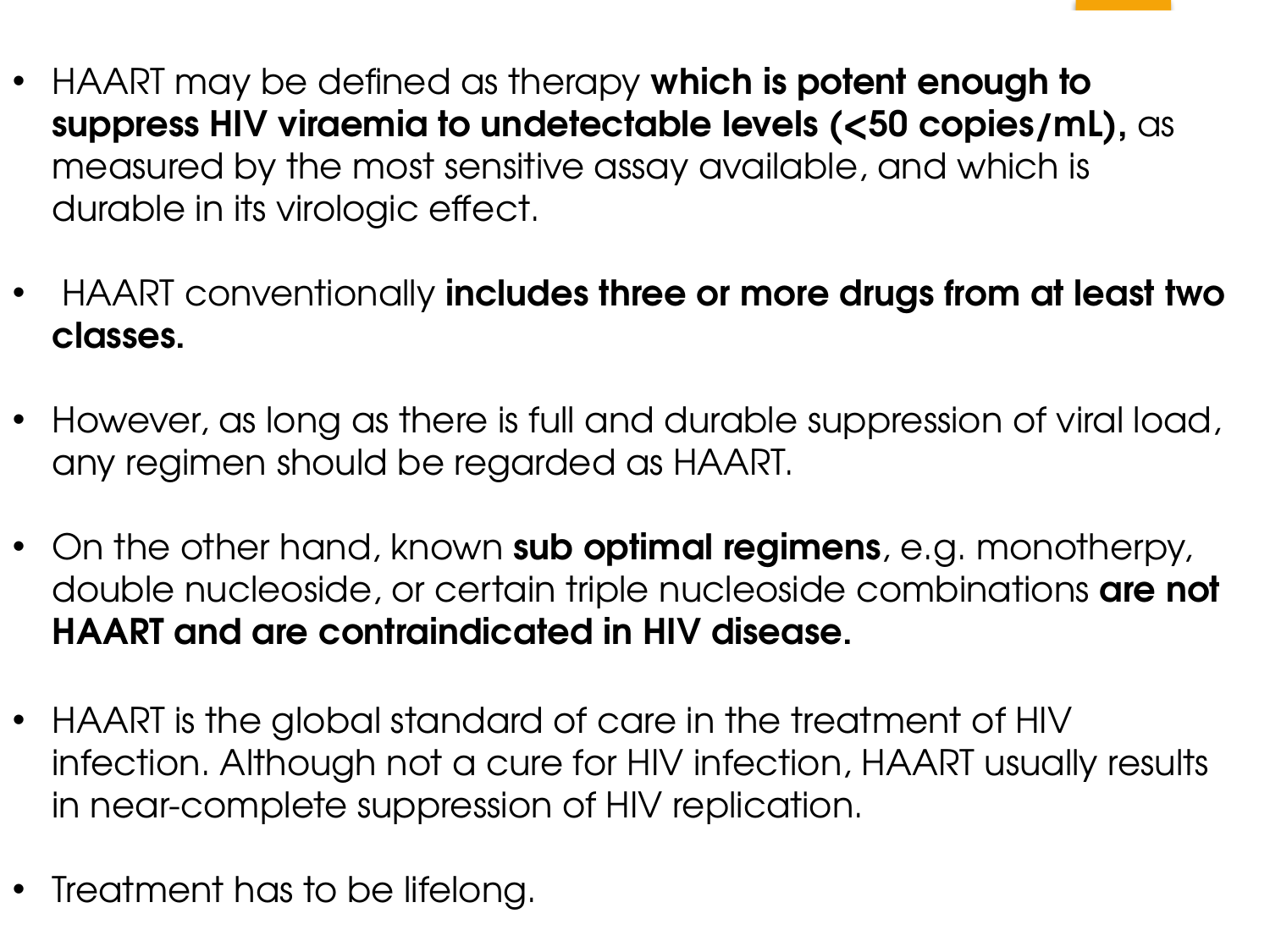

HAART may be defined as therapy which is potent enough to suppress HIV viraemia to undetectable levels (<50 copies/mL), as measured by the most sensitive assay available, and which is durable in its virologic effect.

 HAART conventionally includes three or more drugs from at least two classes.

However, as long as there is full and durable suppression of viral load, any regimen should be regarded as HAART.

On the other hand, known sub optimal regimens, e.g. monotherpy, double nucleoside, or certain triple nucleoside combinations are not HAART and are contraindicated in HIV disease.

HAART is the global standard of care in the treatment of HIV infection. Although not a cure for HIV infection, HAART usually results in near-complete suppression of HIV replication.

Treatment has to be lifelong.
2